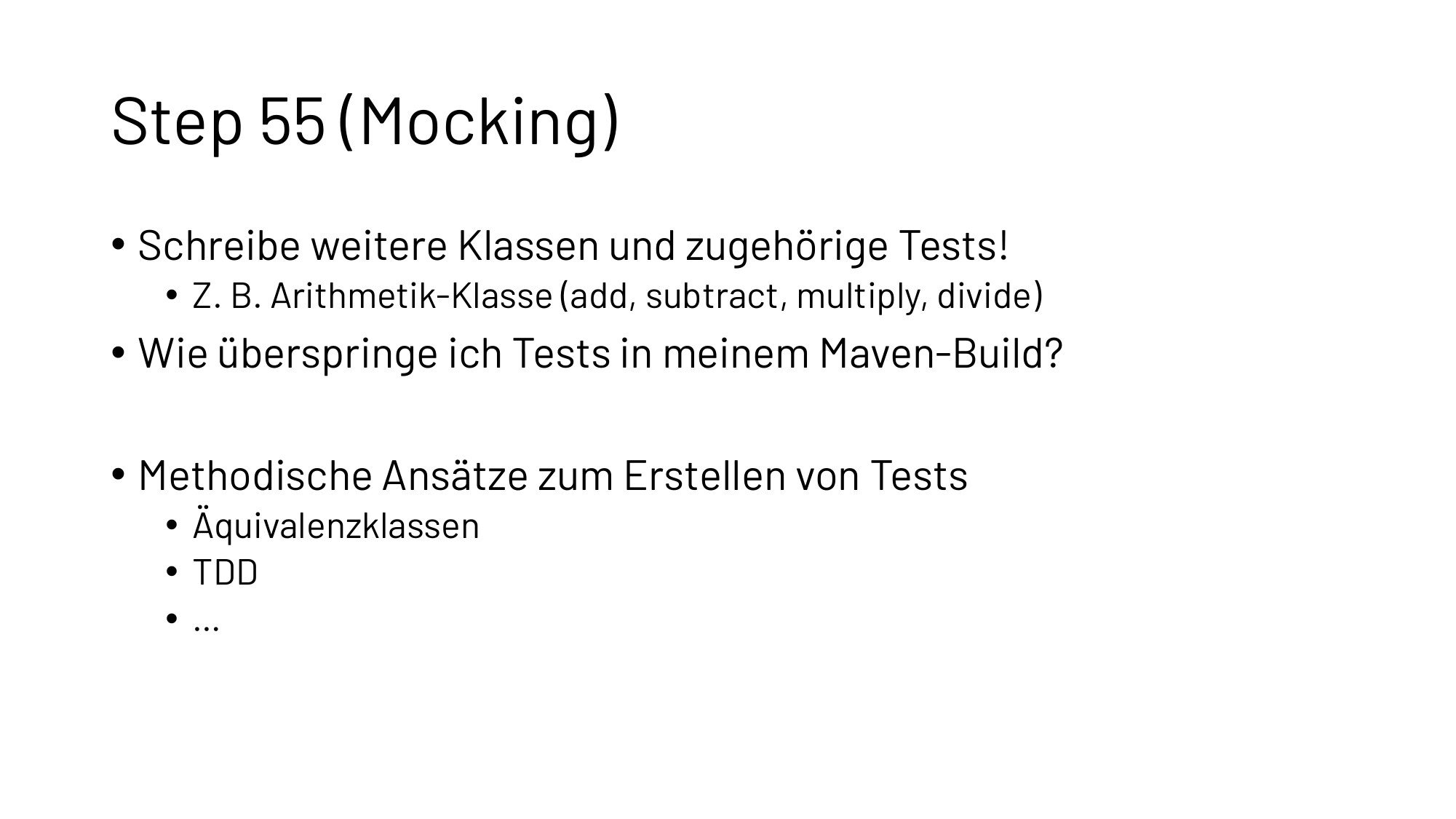

# Step 55 (Mocking)
Schreibe weitere Klassen und zugehörige Tests!
Z. B. Arithmetik-Klasse (add, subtract, multiply, divide)
Wie überspringe ich Tests in meinem Maven-Build?

Methodische Ansätze zum Erstellen von Tests
Äquivalenzklassen
TDD
…